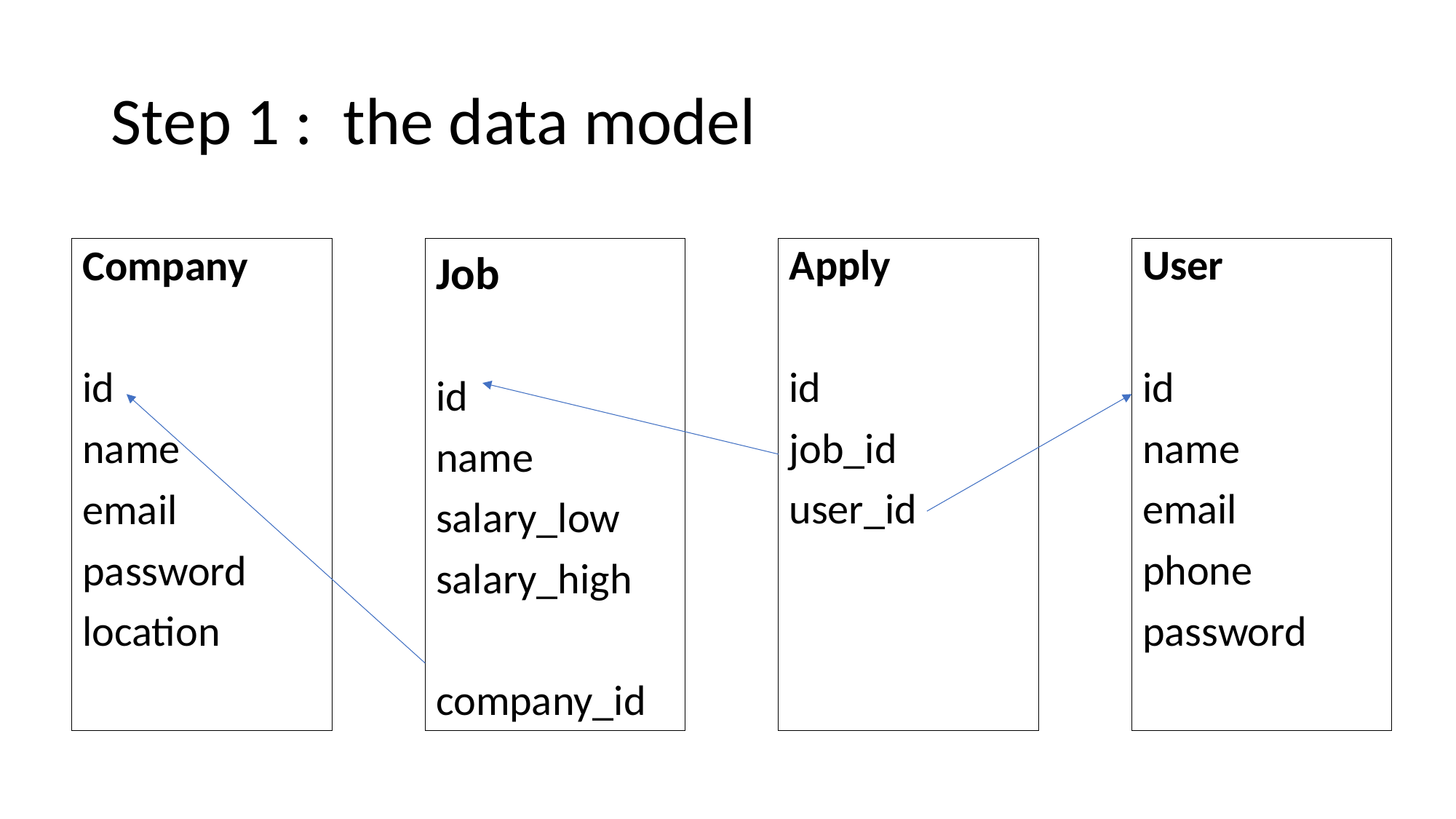

# Step 1 :  the data model
Company

id
name
email
password
location
Job

id
name
salary_low
salary_high

company_id

Apply

id
job_id
user_id

User

id
name
email
phone
password